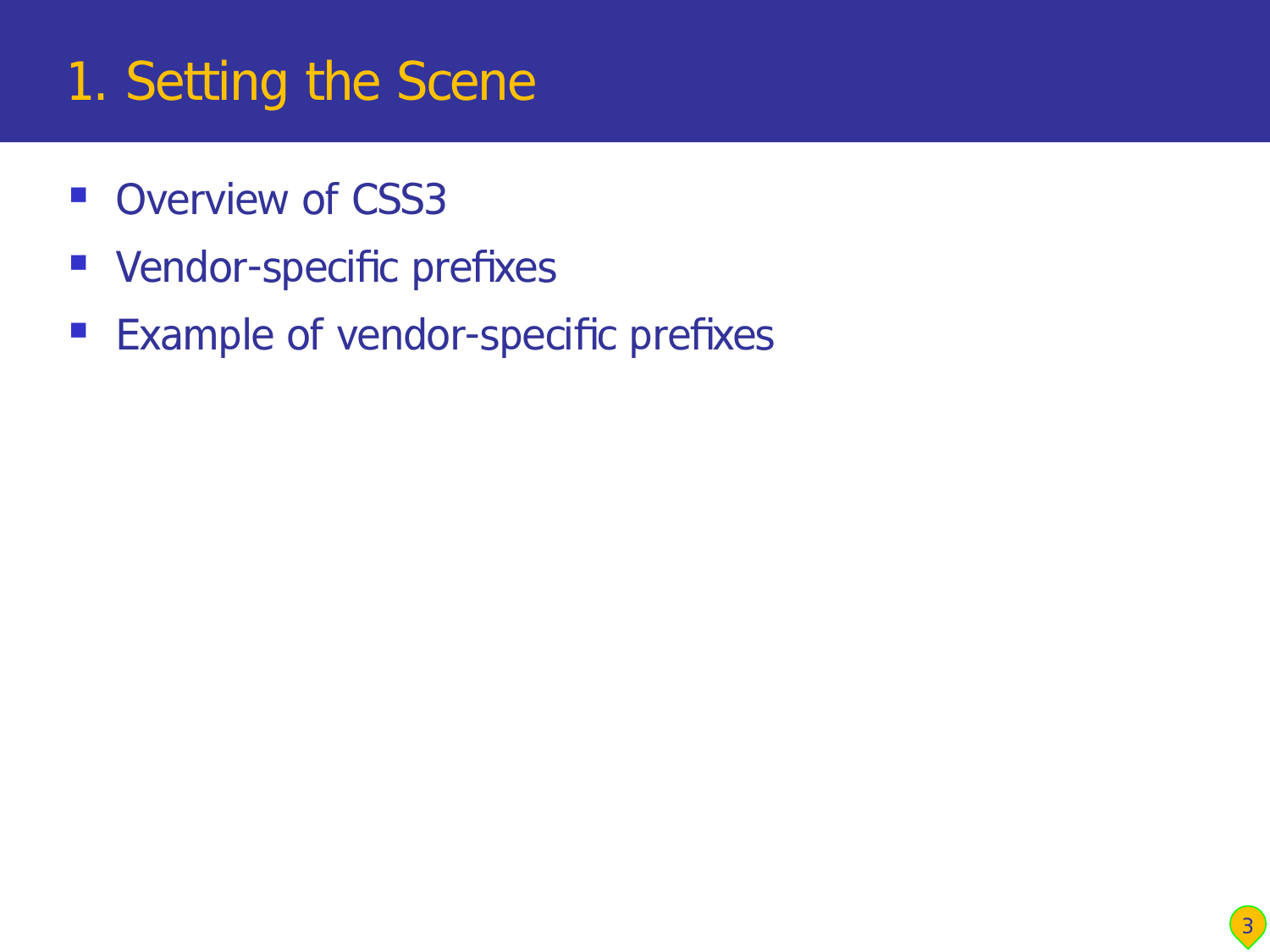

# 1. Setting the Scene
Overview of CSS3
Vendor-specific prefixes
Example of vendor-specific prefixes
3